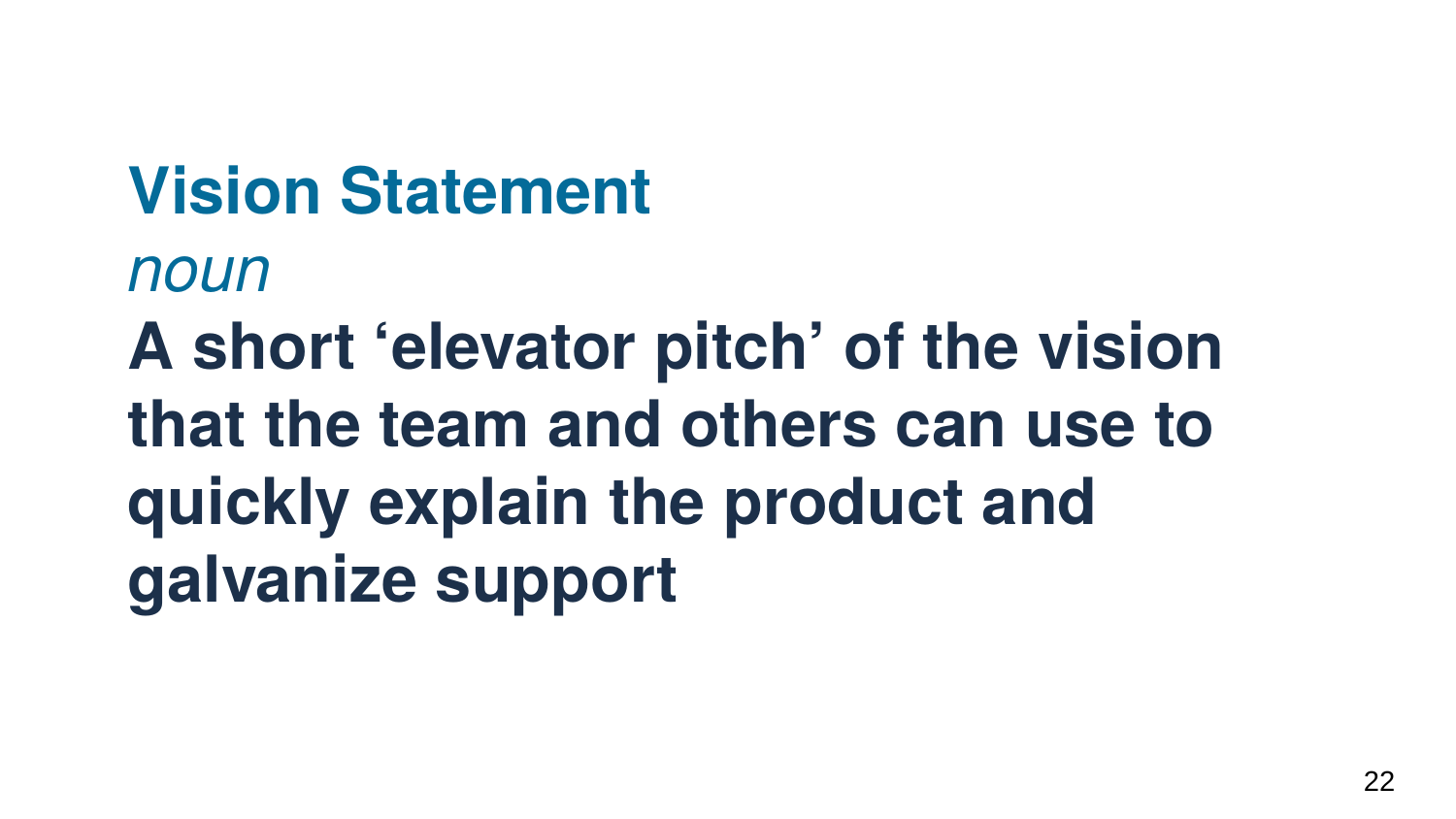

# Vision Statement
noun
A short ‘elevator pitch’ of the vision that the team and others can use to quickly explain the product and galvanize support
22